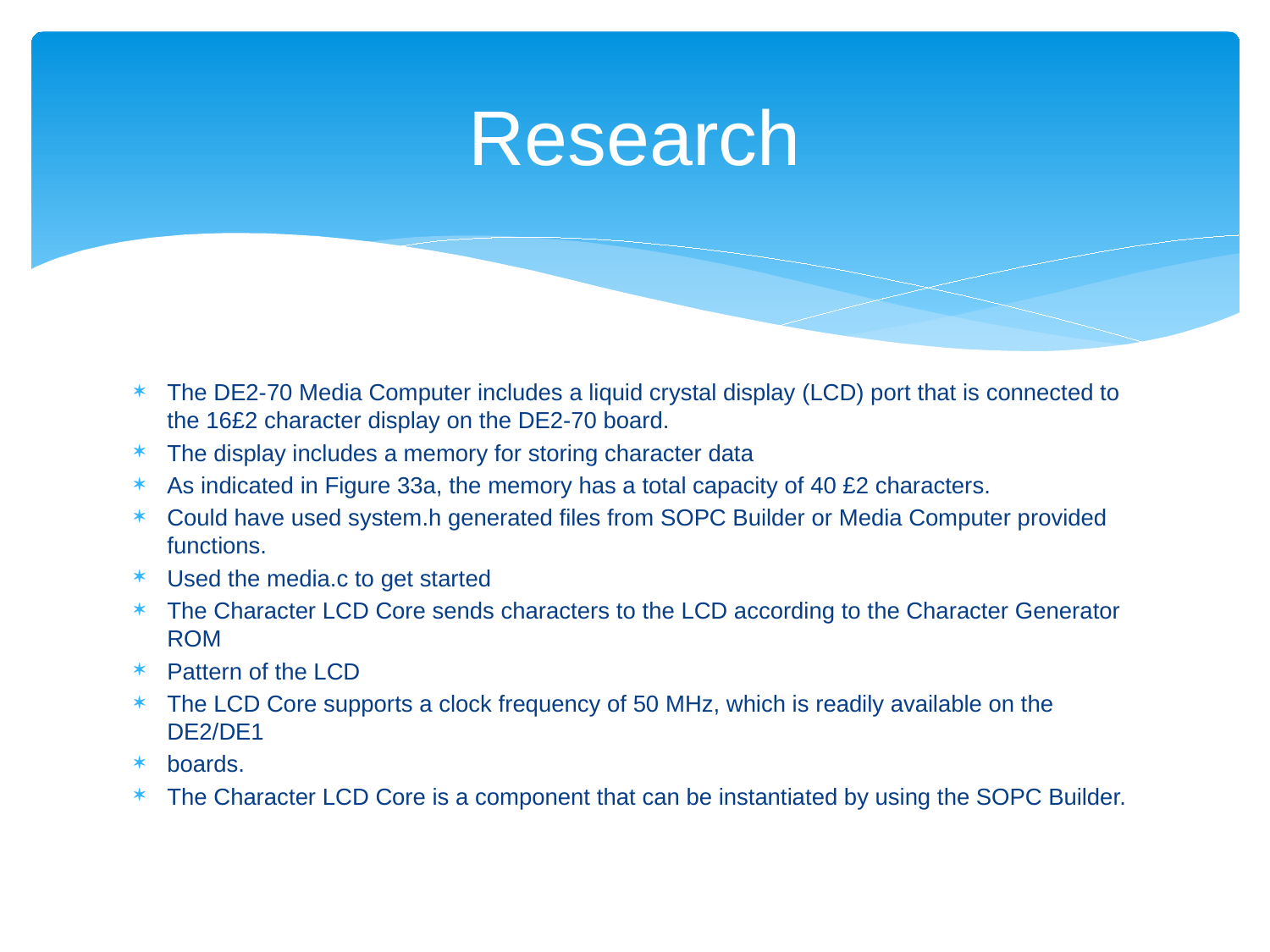

# Research
The DE2-70 Media Computer includes a liquid crystal display (LCD) port that is connected to the 16£2 character display on the DE2-70 board.
The display includes a memory for storing character data
As indicated in Figure 33a, the memory has a total capacity of 40 £2 characters.
Could have used system.h generated files from SOPC Builder or Media Computer provided functions.
Used the media.c to get started
The Character LCD Core sends characters to the LCD according to the Character Generator ROM
Pattern of the LCD
The LCD Core supports a clock frequency of 50 MHz, which is readily available on the DE2/DE1
boards.
The Character LCD Core is a component that can be instantiated by using the SOPC Builder.